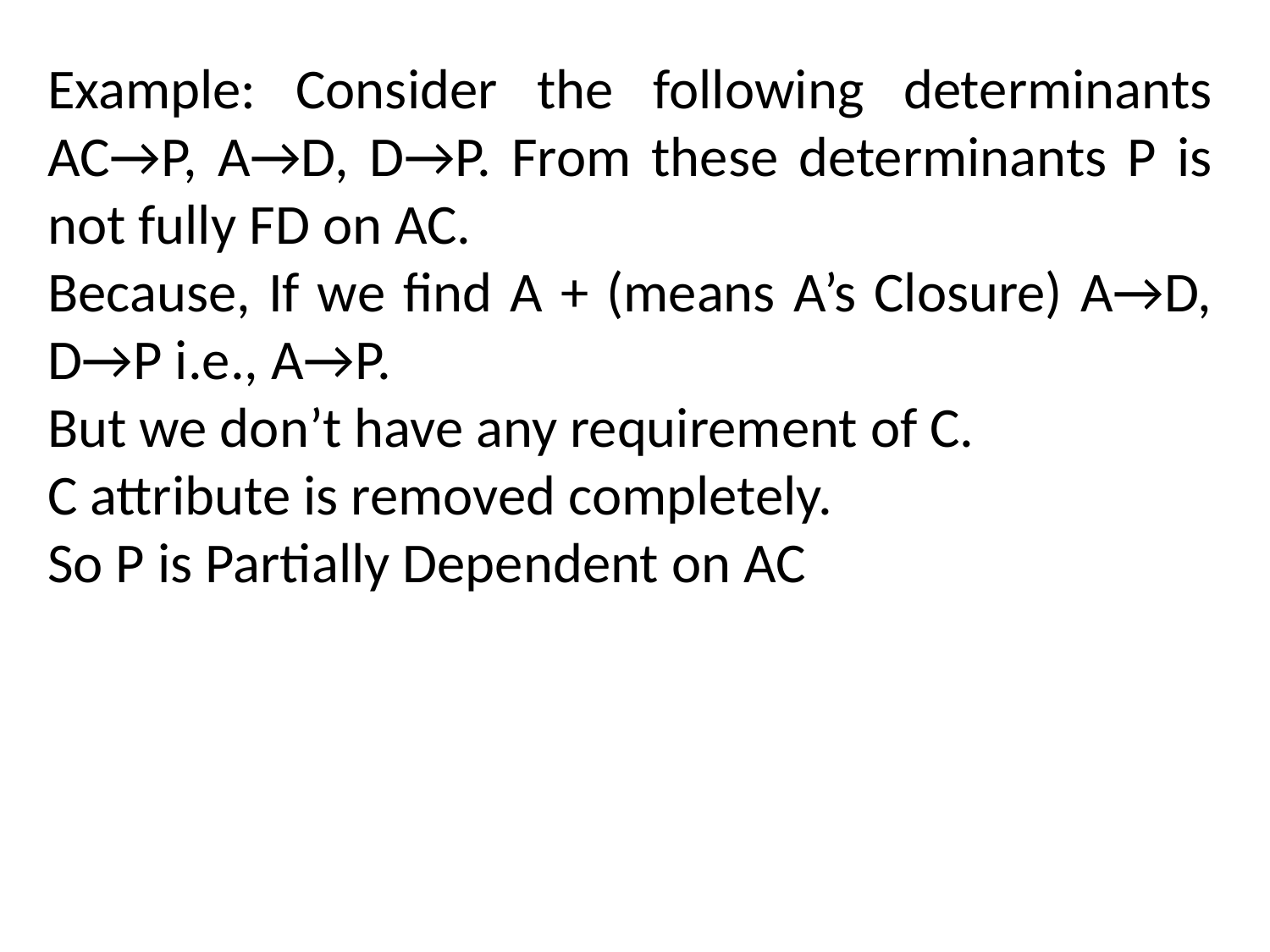

Example: Consider the following determinants AC→P, A→D, D→P. From these determinants P is not fully FD on AC.
Because, If we find A + (means A’s Closure) A→D, D→P i.e., A→P.
But we don’t have any requirement of C.
C attribute is removed completely.
So P is Partially Dependent on AC